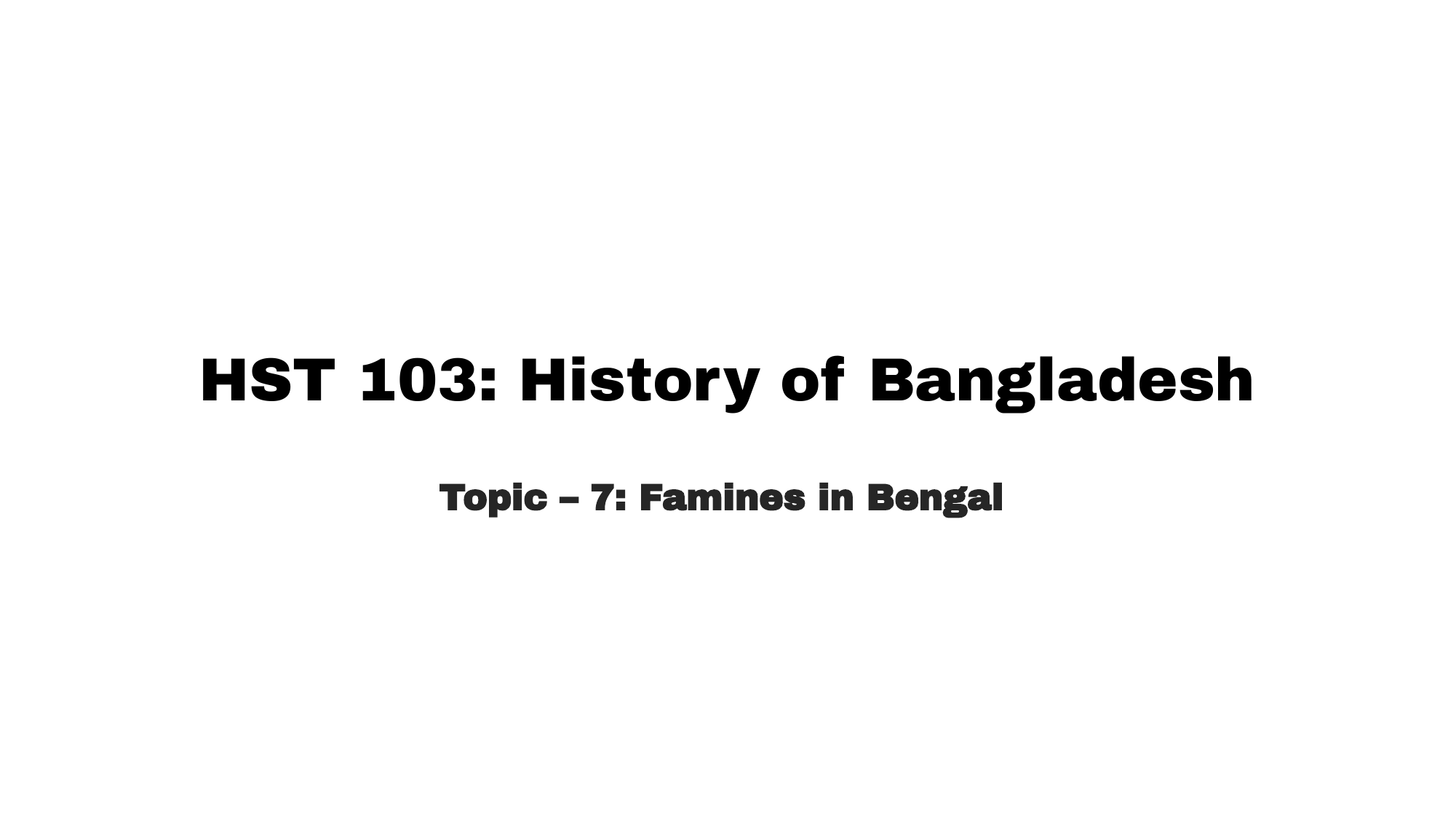

# HST 103: History of Bangladesh
Topic – 7: Famines in Bengal